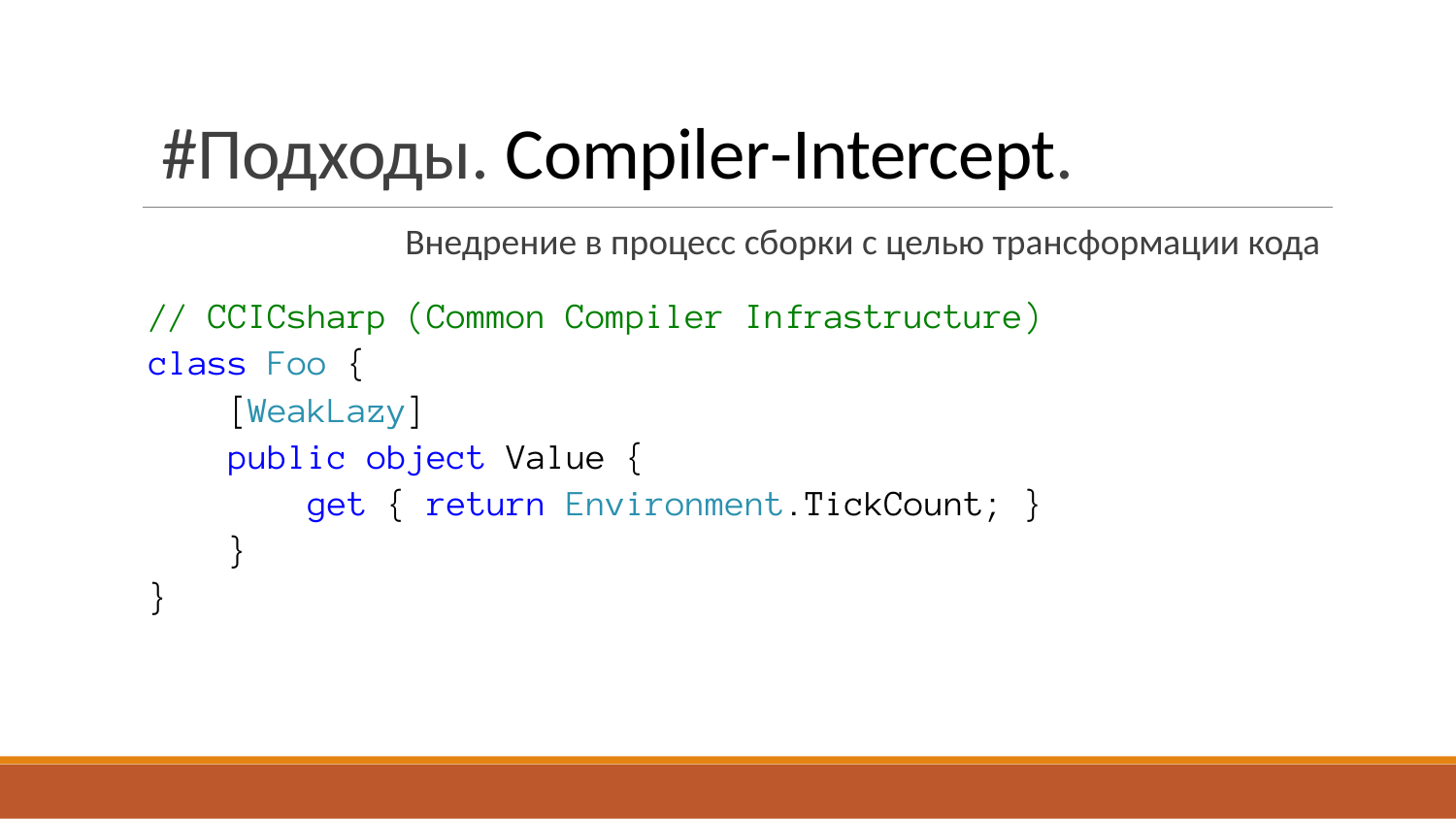

# #Подходы. Compiler-Intercept.
Внедрение в процесс сборки с целью трансформации кода
// CCICsharp (Common Compiler Infrastructure)
class Foo {
    [WeakLazy]
    public object Value {
        get { return Environment.TickCount; }
    }
}